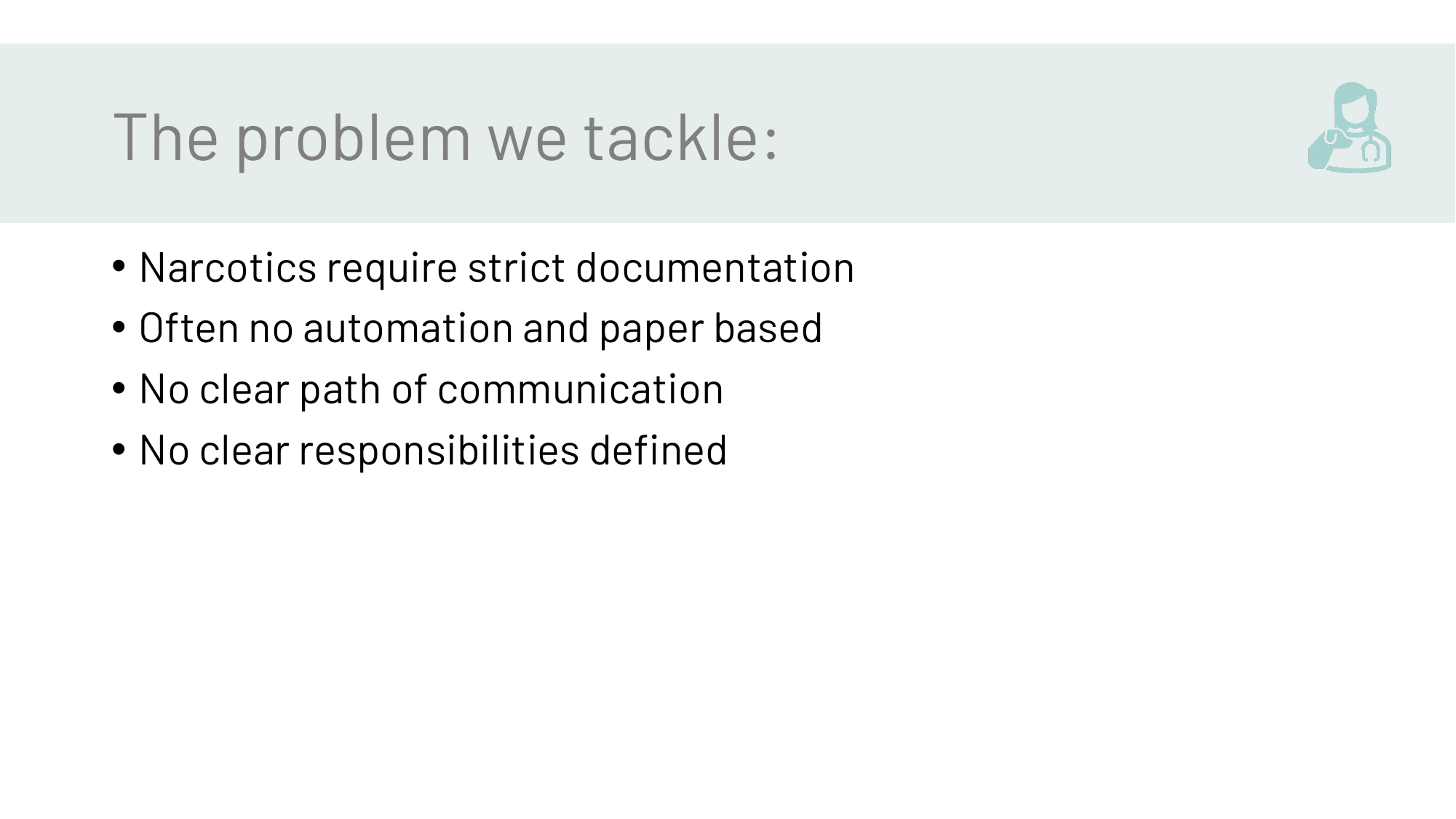

# The problem we tackle:
Narcotics require strict documentation
Often no automation and paper based
No clear path of communication
No clear responsibilities defined